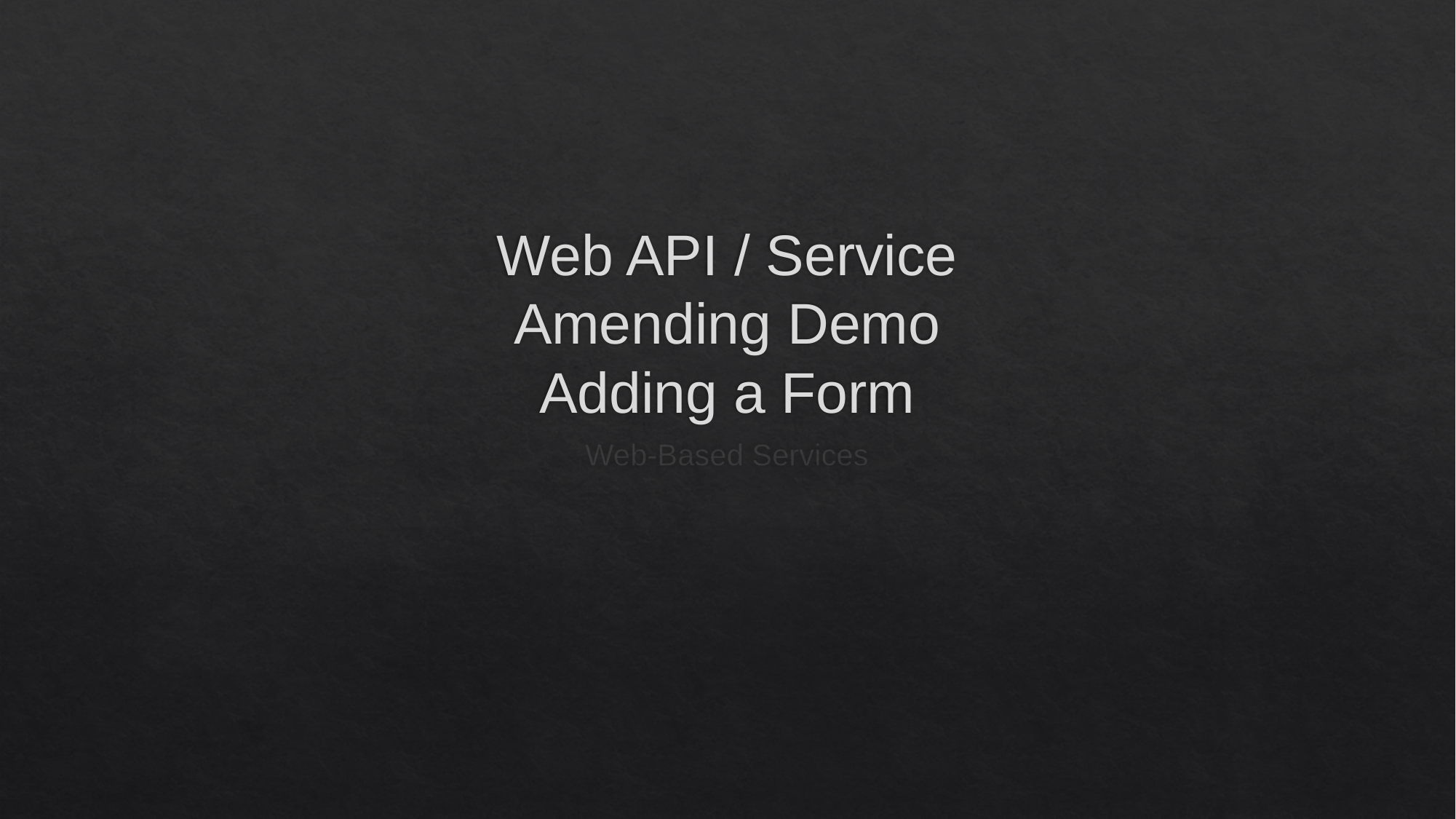

# Web API / Service Amending Demo Adding a Form
Web-Based Services